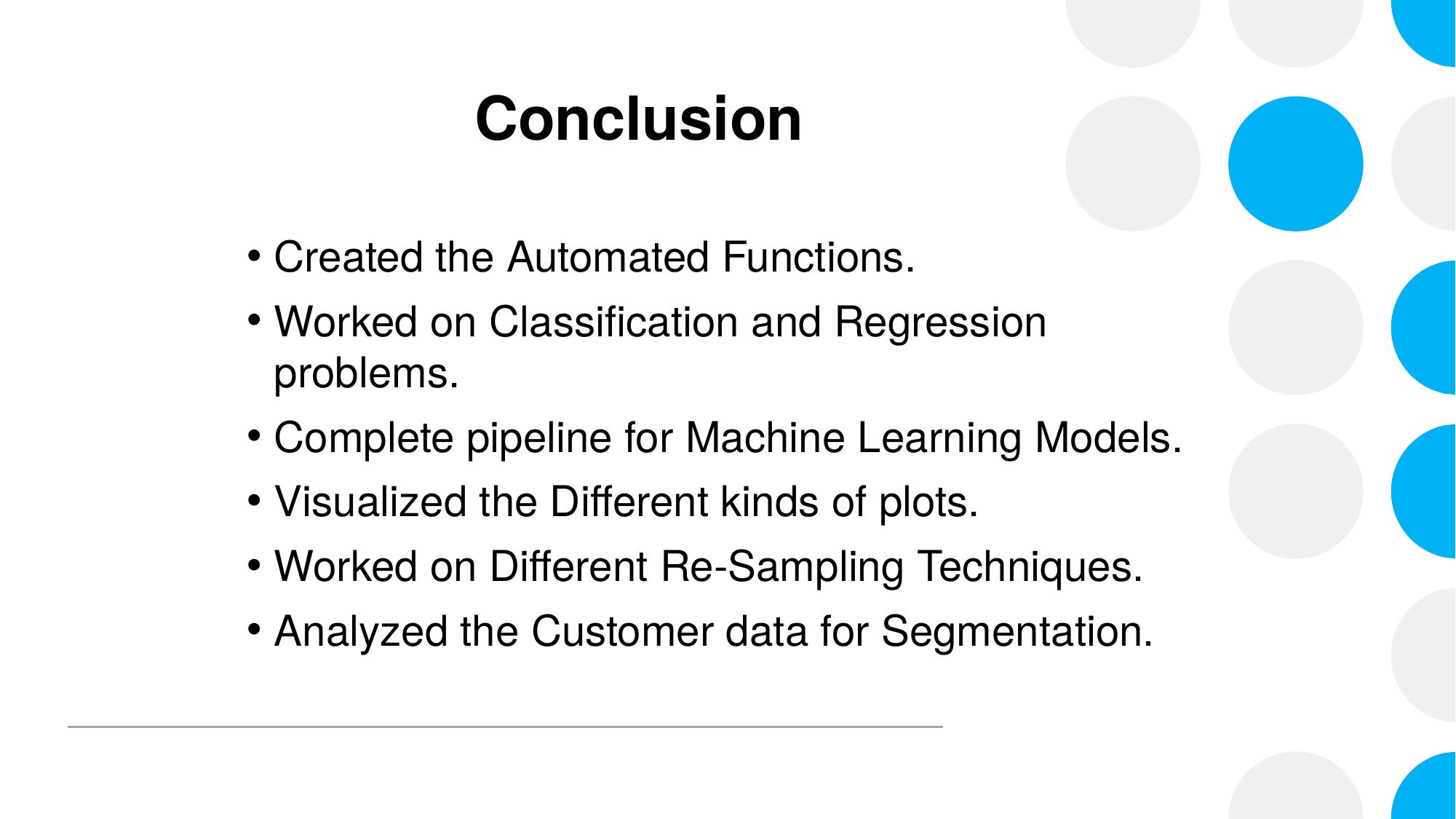

# Conclusion
Created the Automated Functions.
Worked on Classification and Regression  problems.
Complete pipeline for Machine Learning Models.
Visualized the Different kinds of plots.
Worked on Different Re-Sampling Techniques.
Analyzed the Customer data for Segmentation.